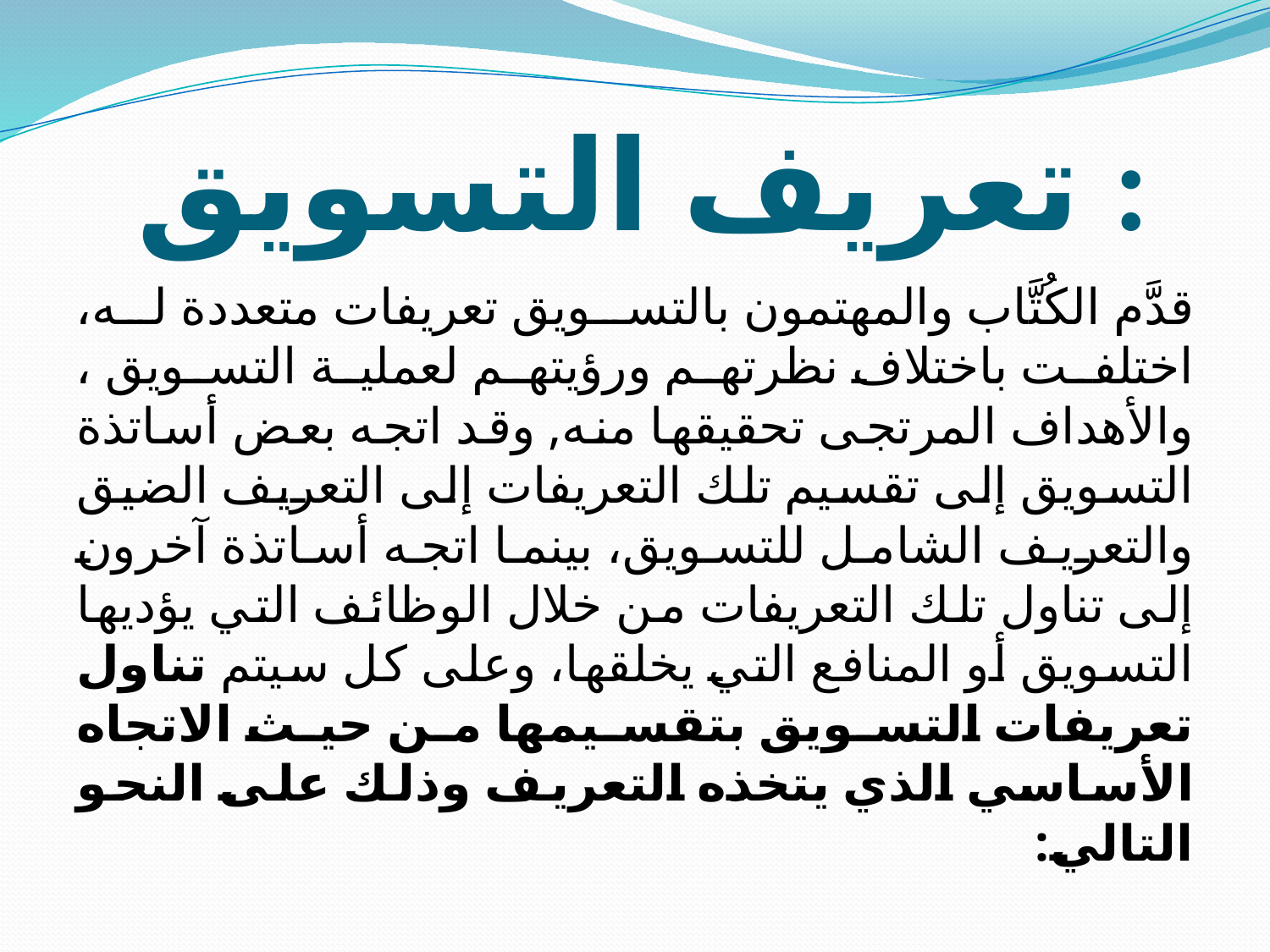

# تعريف التسويق :
قدَّم الكُتَّاب والمهتمون بالتسويق تعريفات متعددة له، اختلفت باختلاف نظرتهم ورؤيتهم لعملية التسويق ، والأهداف المرتجى تحقيقها منه, وقد اتجه بعض أساتذة التسويق إلى تقسيم تلك التعريفات إلى التعريف الضيق والتعريف الشامل للتسويق، بينما اتجه أساتذة آخرون إلى تناول تلك التعريفات من خلال الوظائف التي يؤديها التسويق أو المنافع التي يخلقها، وعلى كل سيتم تناول تعريفات التسويق بتقسيمها من حيث الاتجاه الأساسي الذي يتخذه التعريف وذلك على النحو التالي: